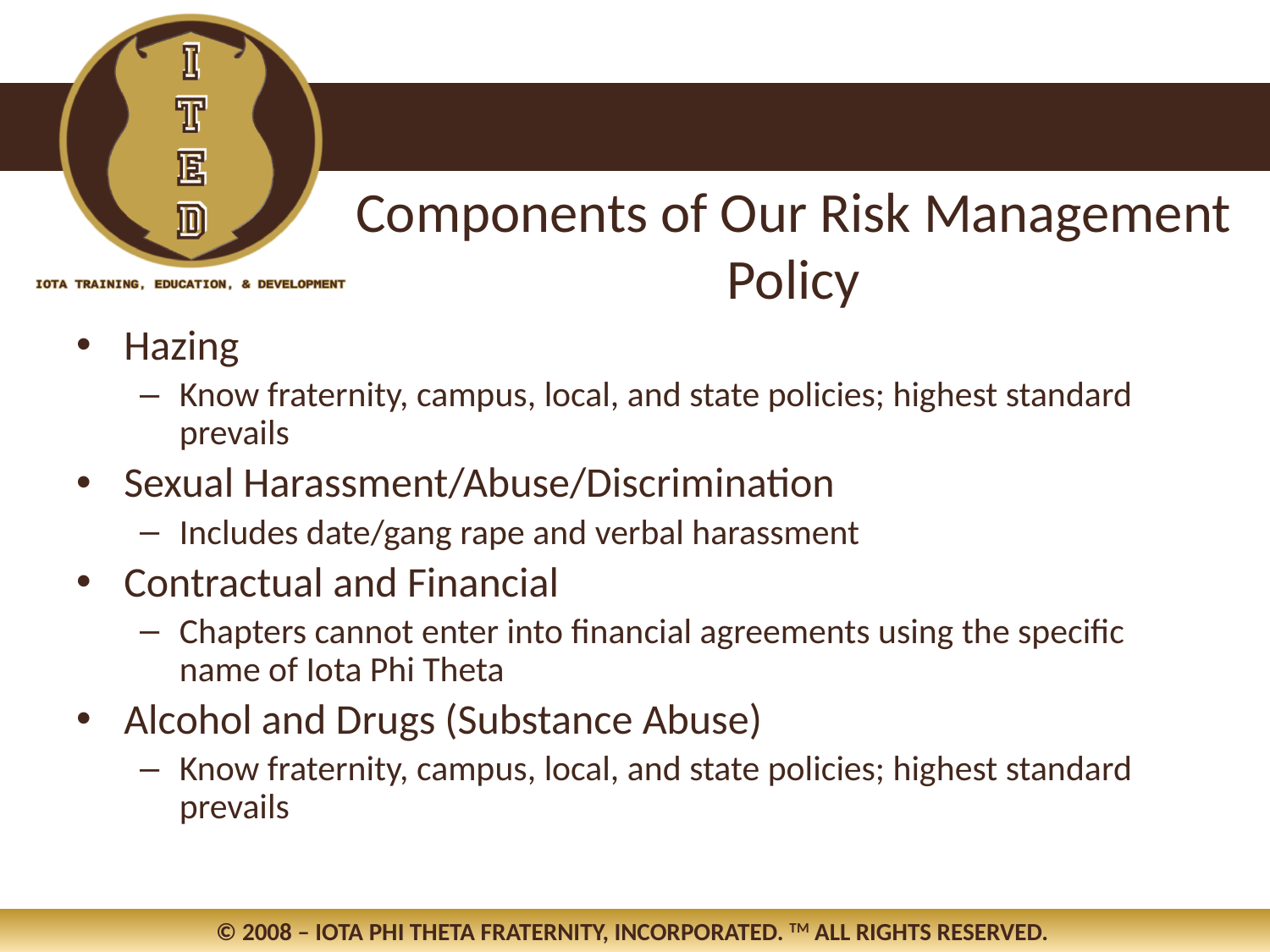

Hazing
Know fraternity, campus, local, and state policies; highest standard prevails
Sexual Harassment/Abuse/Discrimination
Includes date/gang rape and verbal harassment
Contractual and Financial
Chapters cannot enter into financial agreements using the specific name of Iota Phi Theta
Alcohol and Drugs (Substance Abuse)
Know fraternity, campus, local, and state policies; highest standard prevails

Components of Our Risk Management Policy